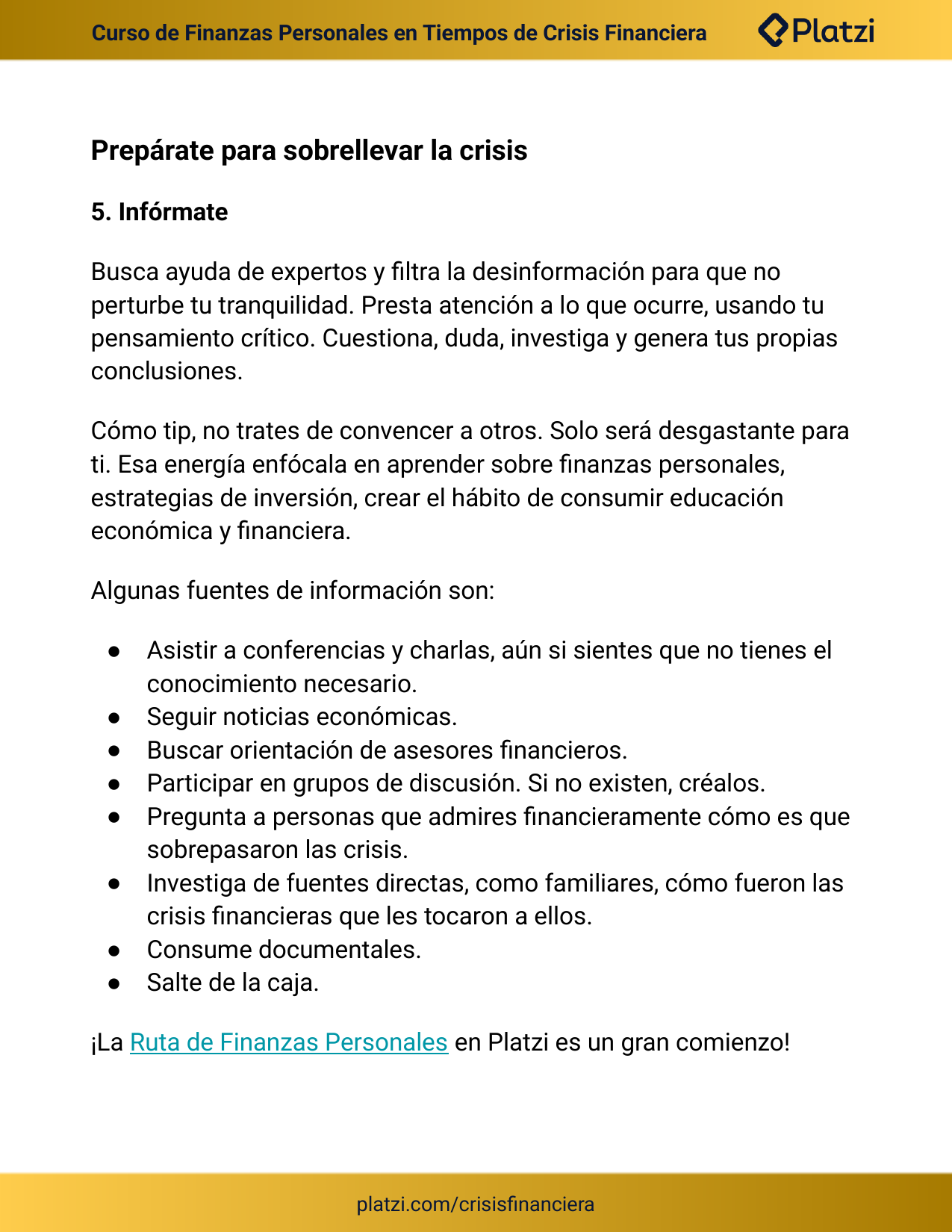

# Curso de Finanzas Personales en Tiempos de Crisis Financiera
Prepárate para sobrellevar la crisis
5. Infórmate
Busca ayuda de expertos y filtra la desinformación para que no perturbe tu tranquilidad. Presta atención a lo que ocurre, usando tu pensamiento crítico. Cuestiona, duda, investiga y genera tus propias conclusiones.
Cómo tip, no trates de convencer a otros. Solo será desgastante para ti. Esa energía enfócala en aprender sobre finanzas personales, estrategias de inversión, crear el hábito de consumir educación económica y financiera.
Algunas fuentes de información son:
Asistir a conferencias y charlas, aún si sientes que no tienes el conocimiento necesario.
Seguir noticias económicas.
Buscar orientación de asesores financieros.
Participar en grupos de discusión. Si no existen, créalos.
Pregunta a personas que admires financieramente cómo es que sobrepasaron las crisis.
Investiga de fuentes directas, como familiares, cómo fueron las crisis financieras que les tocaron a ellos.
Consume documentales.
Salte de la caja.
¡La Ruta de Finanzas Personales en Platzi es un gran comienzo!

platzi.com/crisisfinanciera